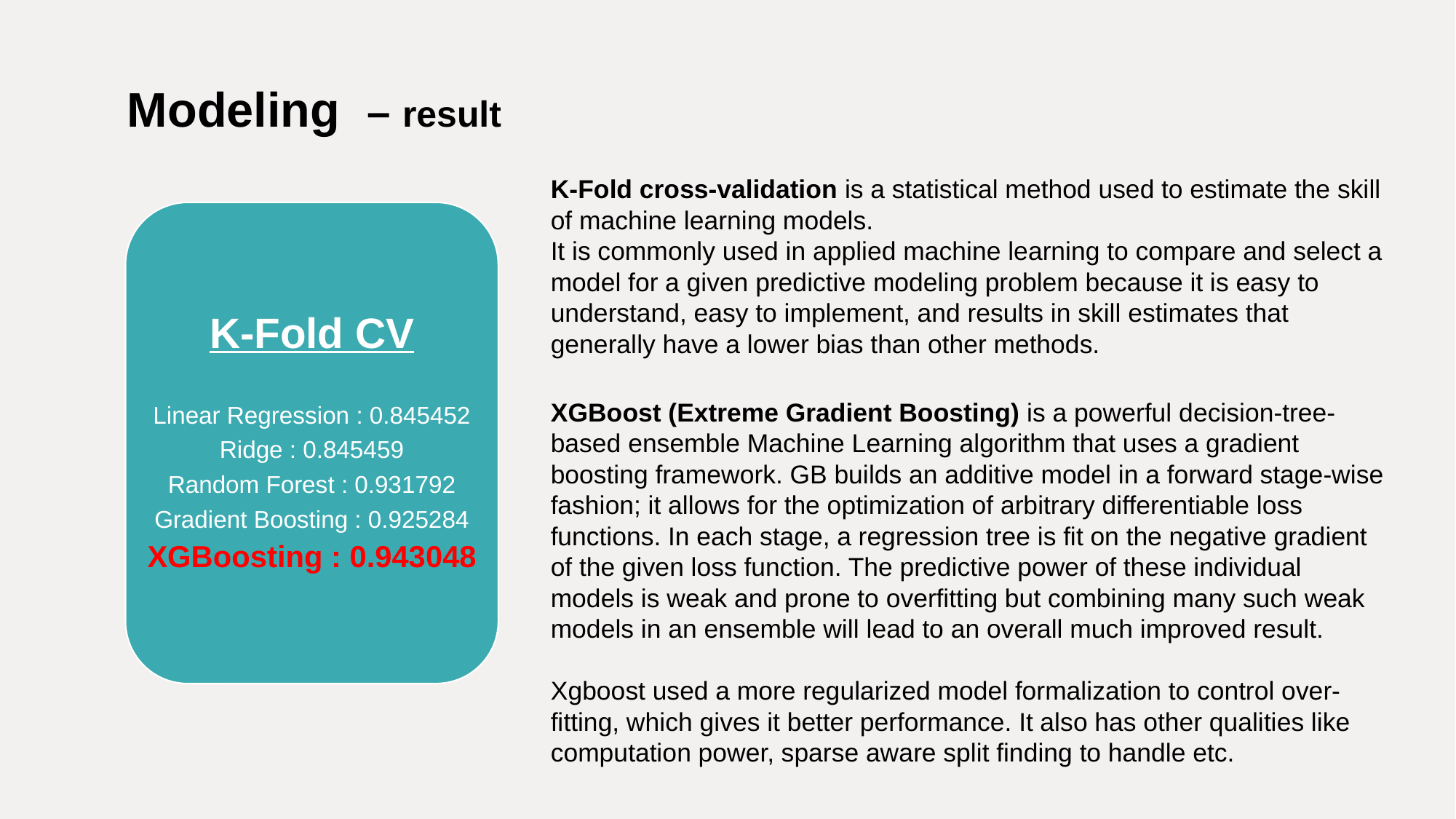

Modeling  – result
K-Fold cross-validation is a statistical method used to estimate the skill of machine learning models.
It is commonly used in applied machine learning to compare and select a model for a given predictive modeling problem because it is easy to understand, easy to implement, and results in skill estimates that generally have a lower bias than other methods.

K-Fold CV

Linear Regression : 0.845452
Ridge : 0.845459
Random Forest : 0.931792
Gradient Boosting : 0.925284
XGBoosting : 0.943048
XGBoost (Extreme Gradient Boosting) is a powerful decision-tree-based ensemble Machine Learning algorithm that uses a gradient boosting framework. GB builds an additive model in a forward stage-wise fashion; it allows for the optimization of arbitrary differentiable loss functions. In each stage, a regression tree is fit on the negative gradient of the given loss function. The predictive power of these individual models is weak and prone to overfitting but combining many such weak models in an ensemble will lead to an overall much improved result.

Xgboost used a more regularized model formalization to control over-fitting, which gives it better performance. It also has other qualities like computation power, sparse aware split finding to handle etc.